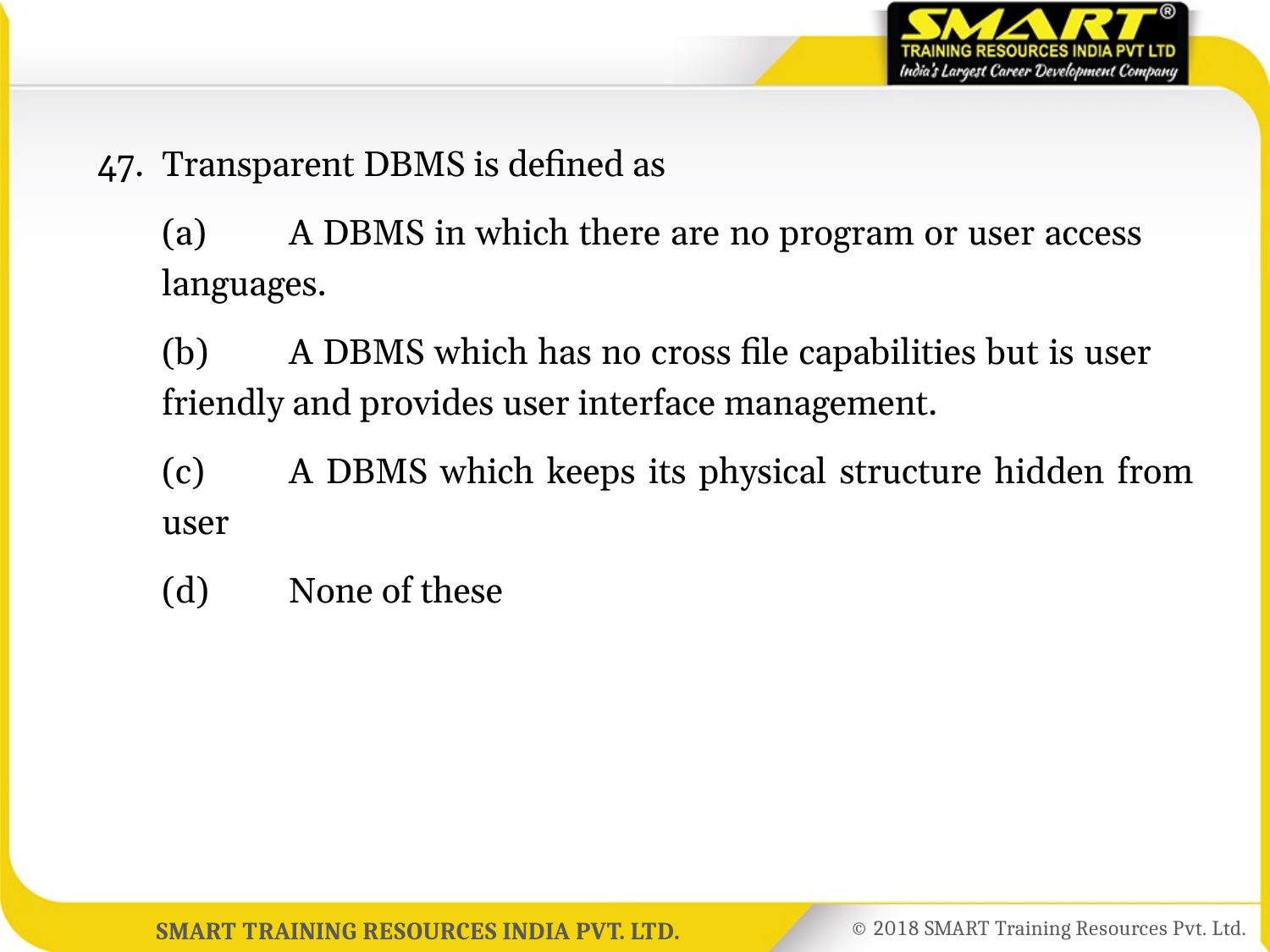

47.	Transparent DBMS is defined as
	(a)	A DBMS in which there are no program or user access 	languages.
	(b)	A DBMS which has no cross file capabilities but is user 	friendly and provides user interface management.
	(c)	A DBMS which keeps its physical structure hidden from user
	(d)	None of these